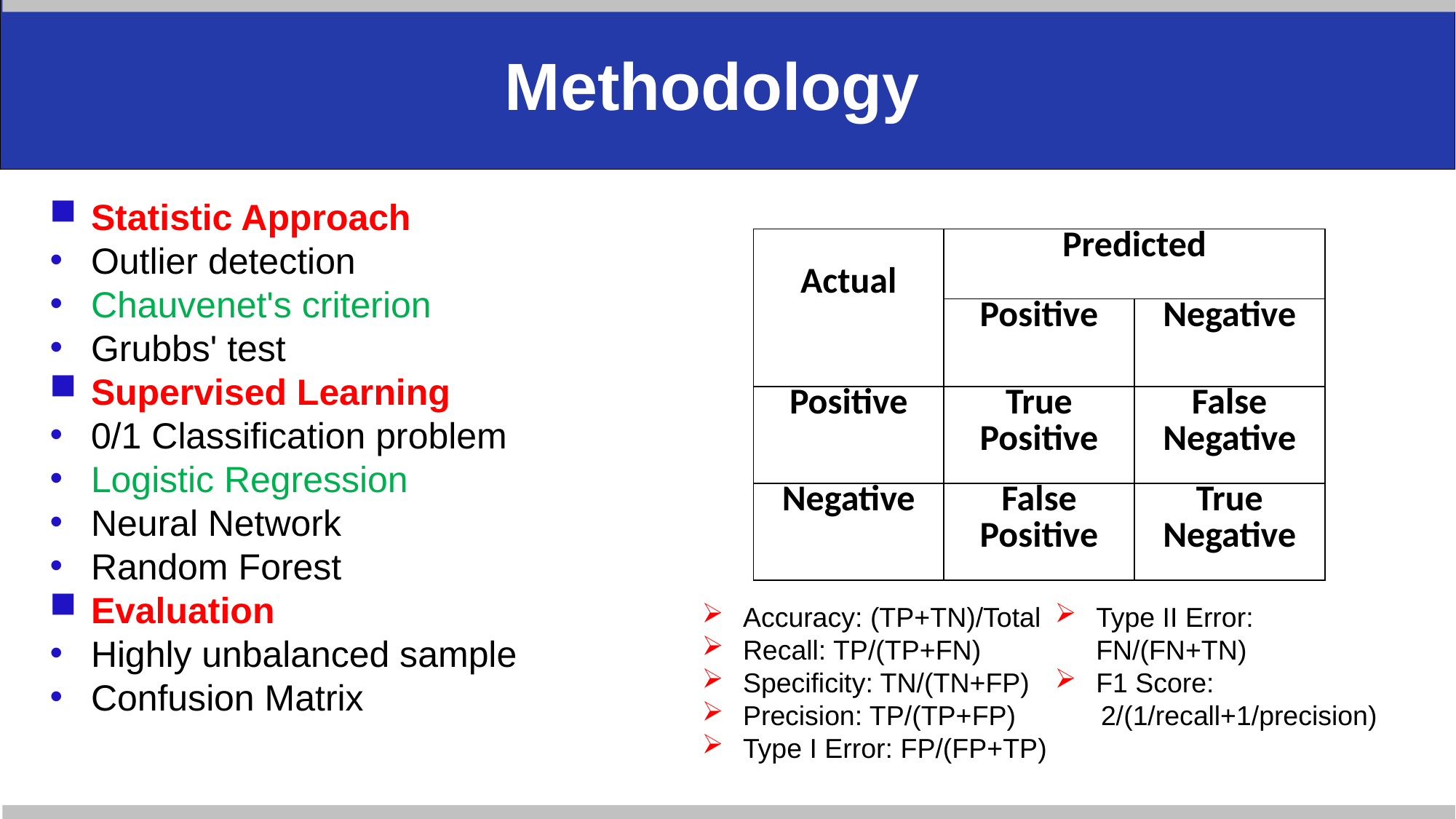

Methodology
Statistic Approach
Outlier detection
Chauvenet's criterion
Grubbs' test
Supervised Learning
0/1 Classification problem
Logistic Regression
Neural Network
Random Forest
Evaluation
Highly unbalanced sample
Confusion Matrix

| Actual | Predicted |  |
| --- | --- | --- |
|  | Positive | Negative |
| Positive | True Positive | False Negative |
| Negative | False Positive | True Negative |
Accuracy: (TP+TN)/Total
Recall: TP/(TP+FN)
Specificity: TN/(TN+FP)
Precision: TP/(TP+FP)
Type I Error: FP/(FP+TP)
Type II Error: FN/(FN+TN)
F1 Score:
      2/(1/recall+1/precision)